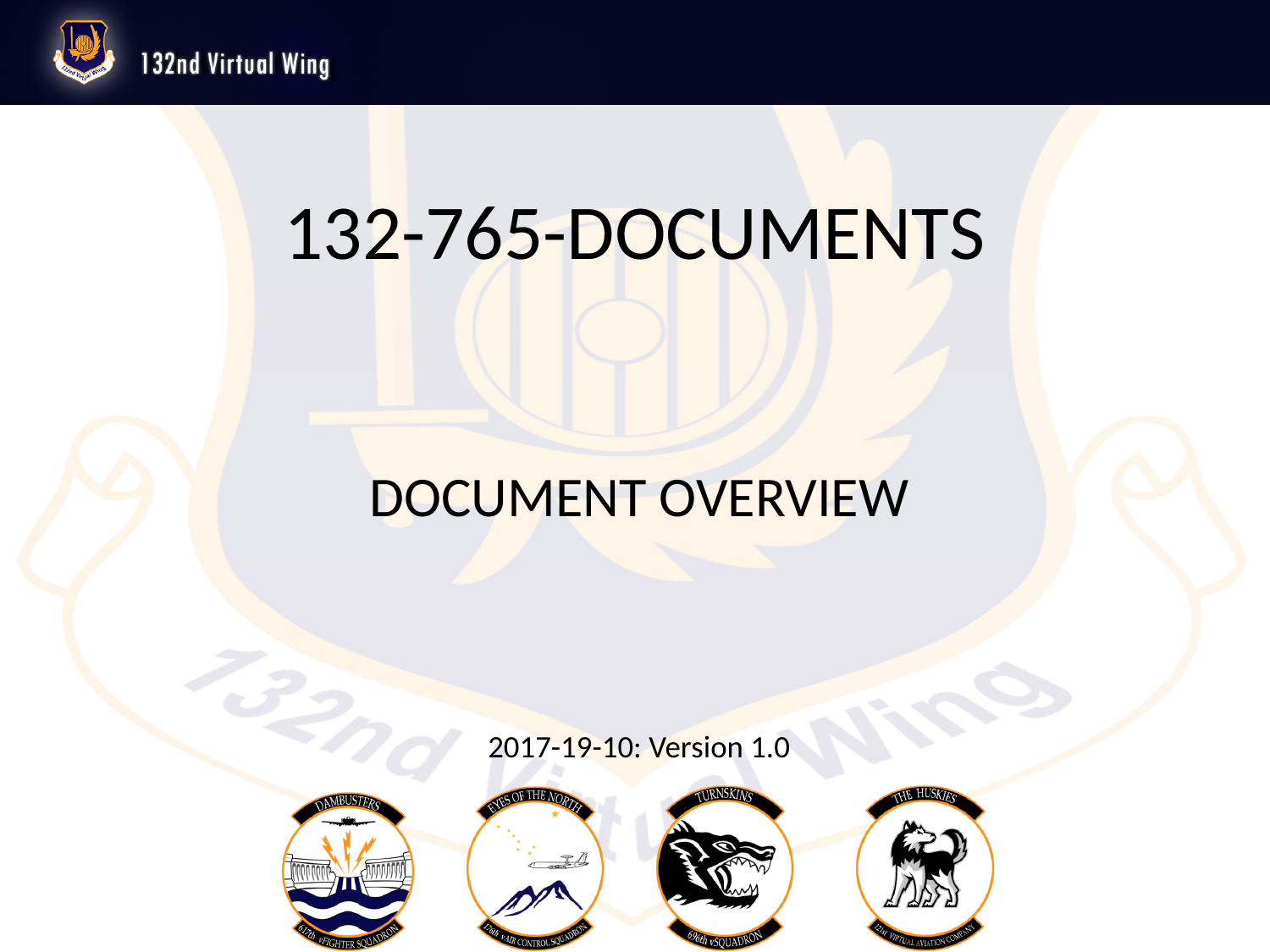

# 132-765-DOCUMENTS

DOCUMENT OVERVIEW

2017-19-10: Version 1.0